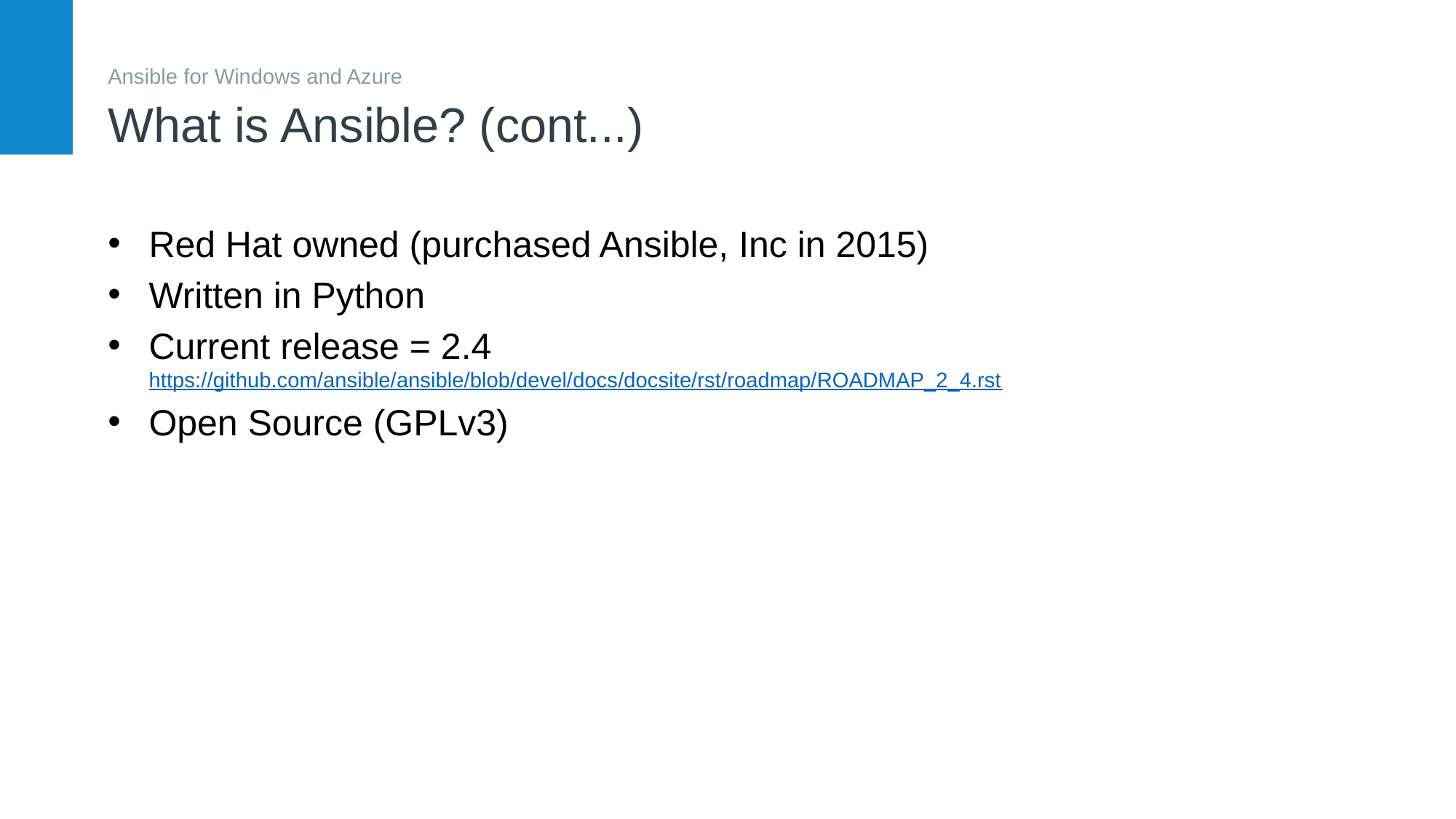

# What is Ansible? (cont...)
Ansible for Windows and Azure
Red Hat owned (purchased Ansible, Inc in 2015)
Written in Python
Current release = 2.4
https://github.com/ansible/ansible/blob/devel/docs/docsite/rst/roadmap/ROADMAP_2_4.rst
Open Source (GPLv3)